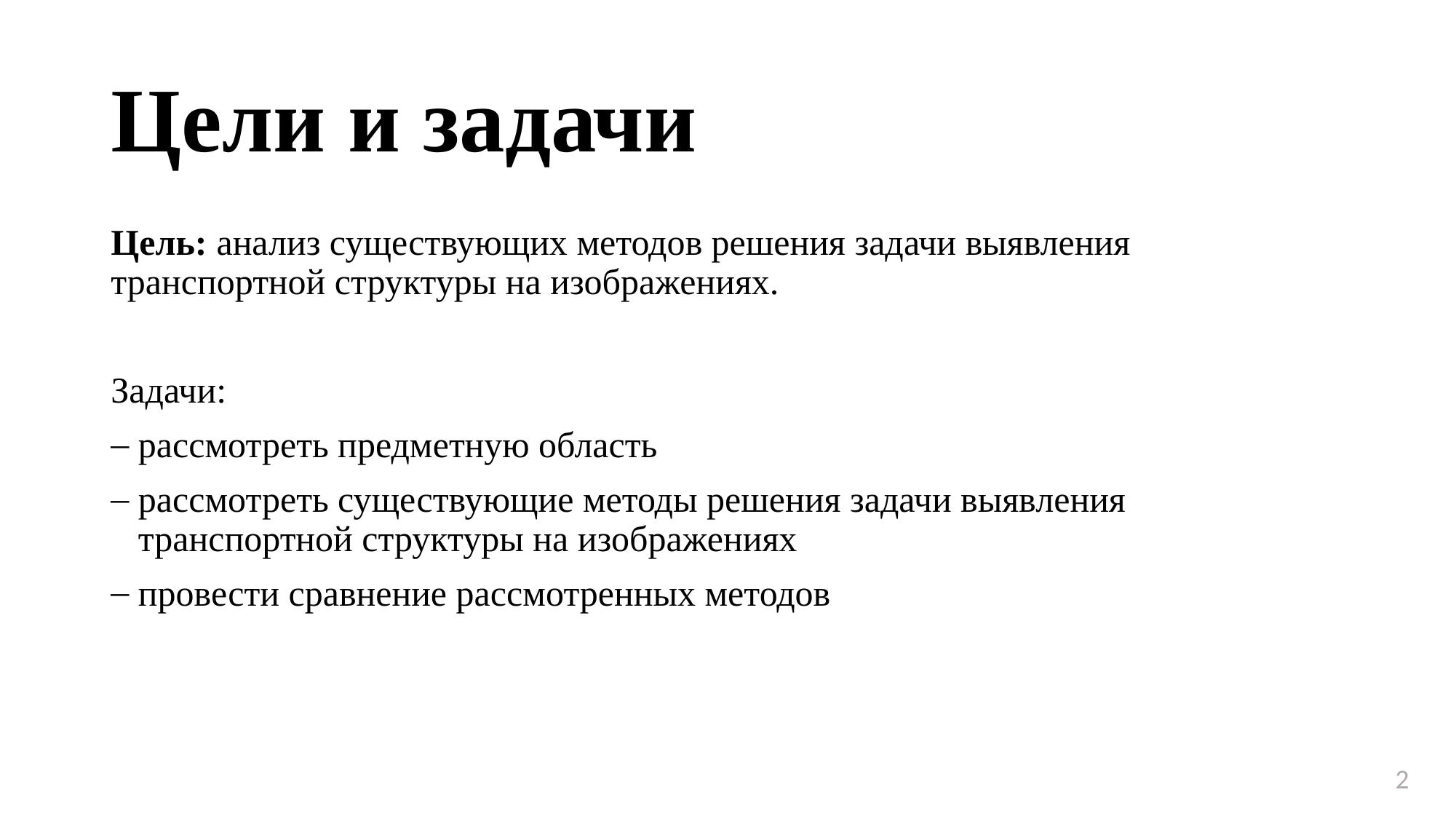

# Цели и задачи
Цель: анализ существующих методов решения задачи выявления транспортной структуры на изображениях.

Задачи:
рассмотреть предметную область
рассмотреть существующие методы решения задачи выявления транспортной структуры на изображениях
провести сравнение рассмотренных методов
2